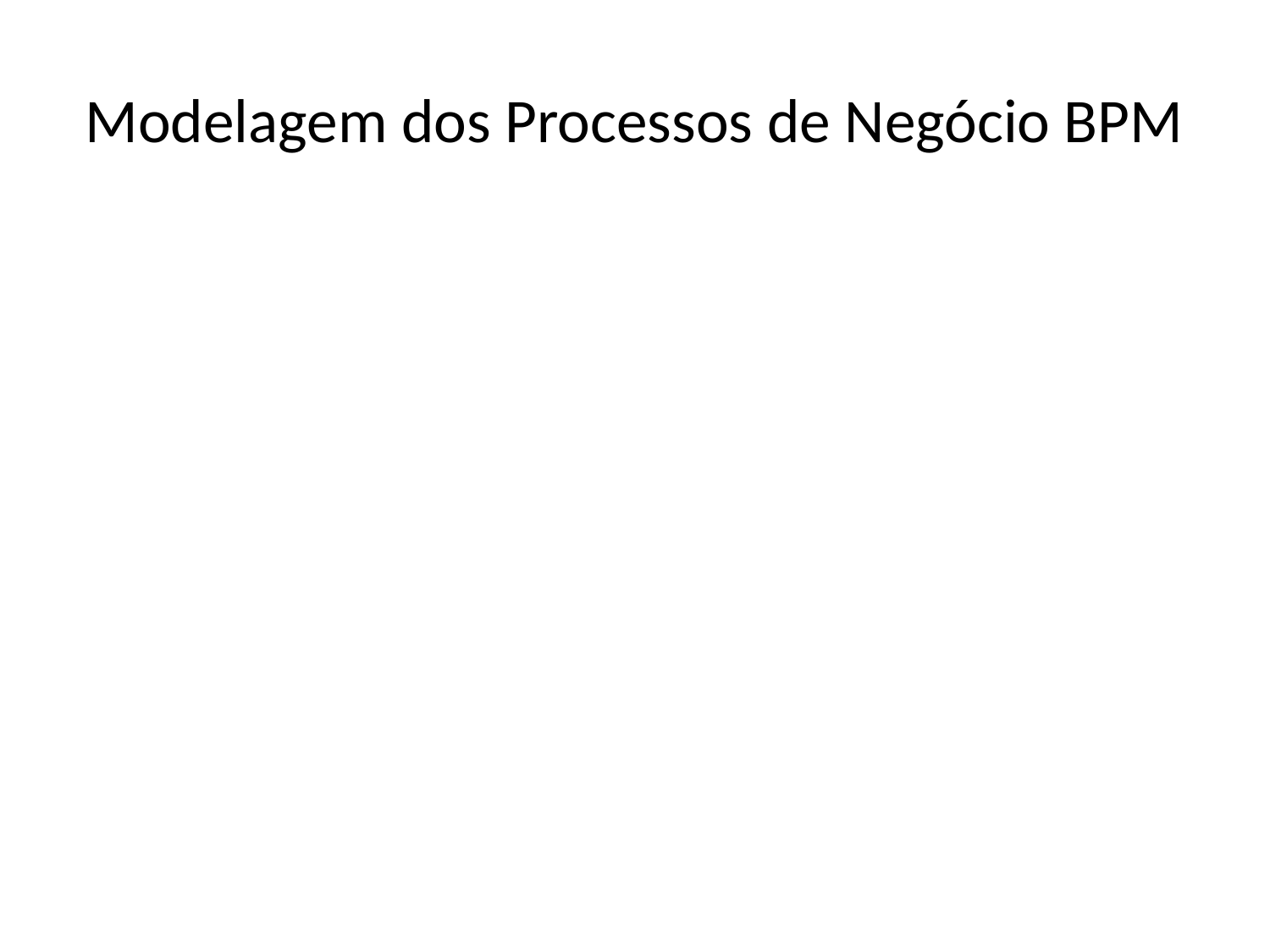

# Modelagem dos Processos de Negócio BPM